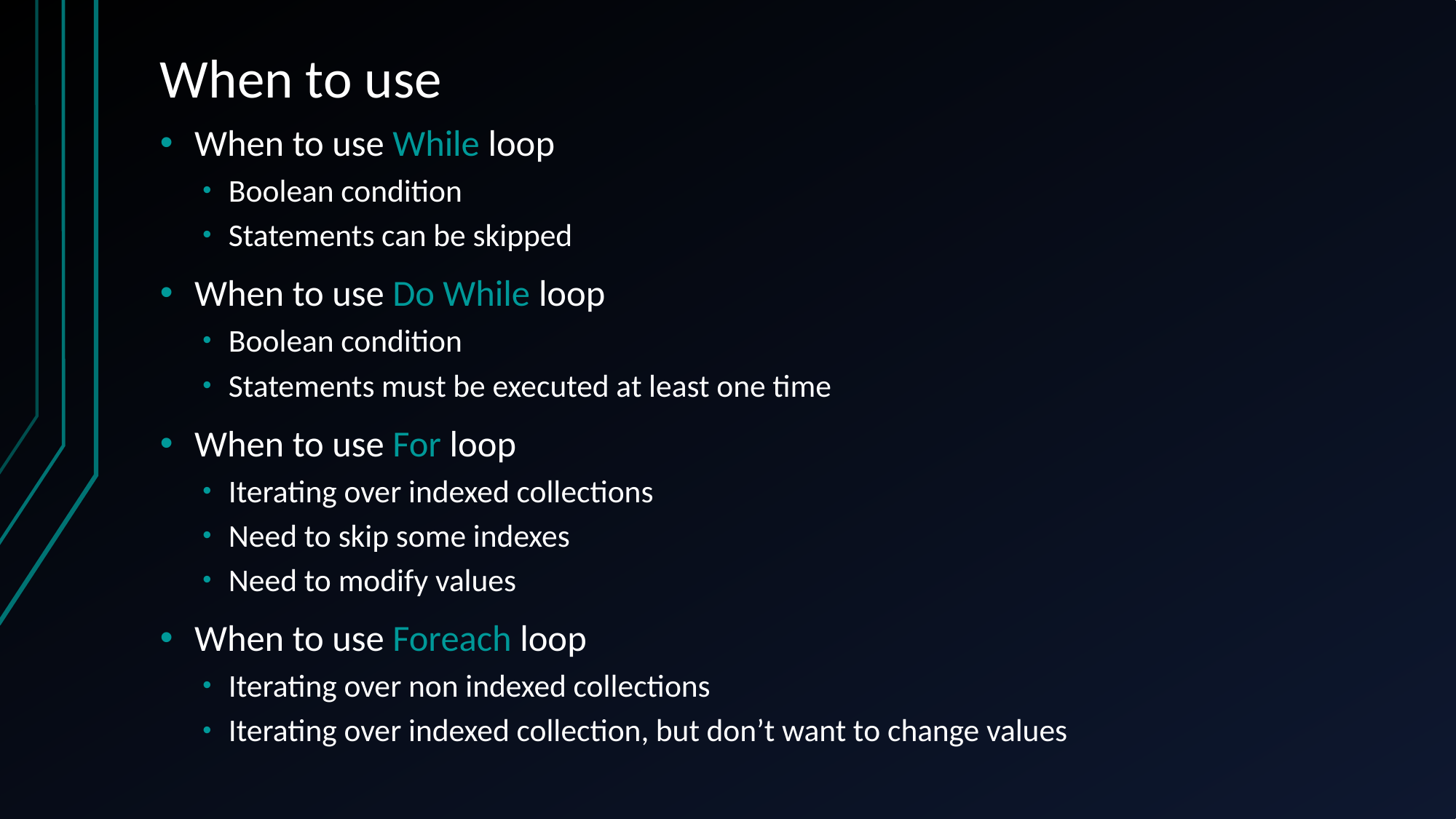

# When to use
When to use While loop
Boolean condition
Statements can be skipped
When to use Do While loop
Boolean condition
Statements must be executed at least one time
When to use For loop
Iterating over indexed collections
Need to skip some indexes
Need to modify values
When to use Foreach loop
Iterating over non indexed collections
Iterating over indexed collection, but don’t want to change values